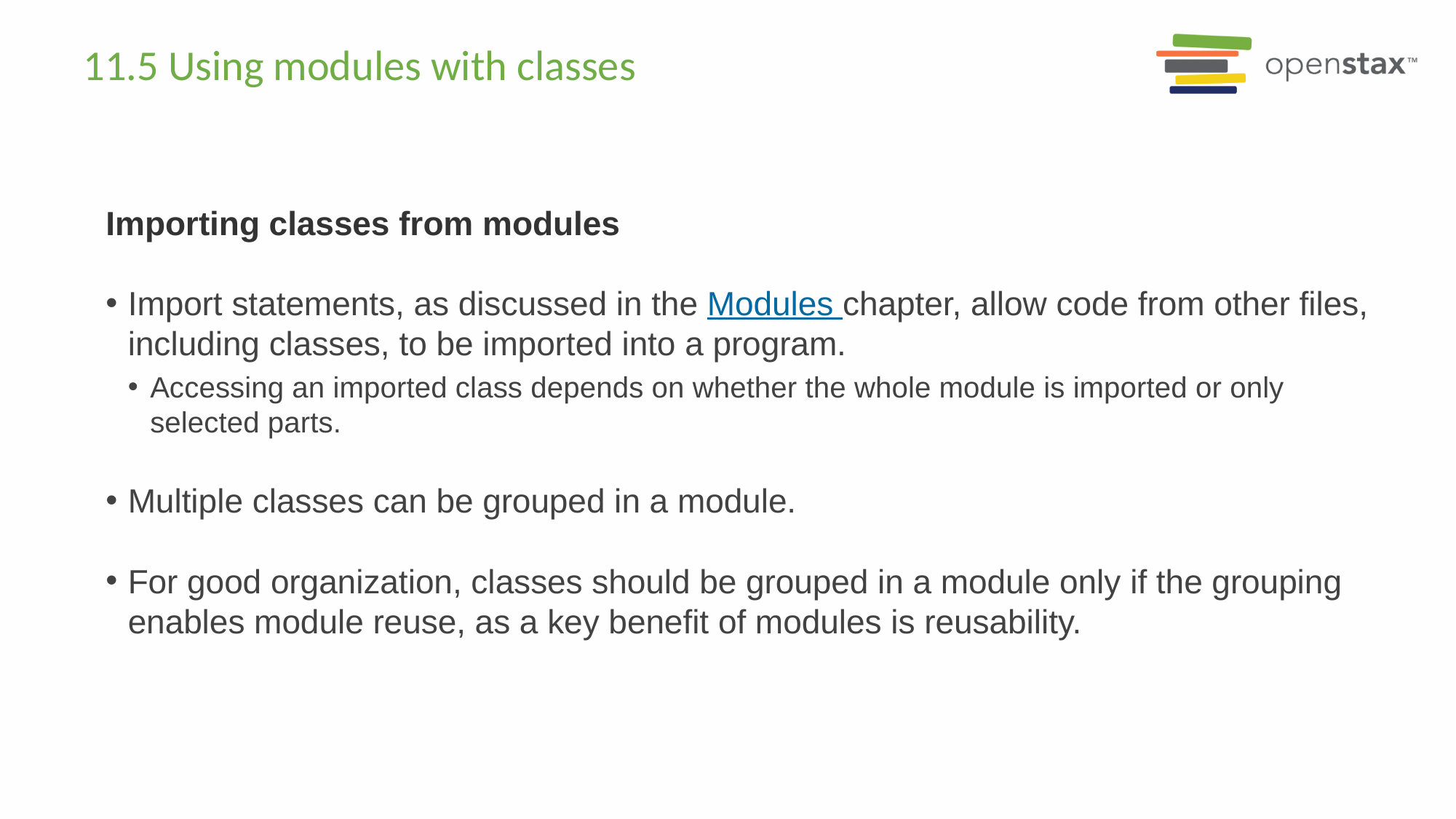

# 11.5 Using modules with classes
Importing classes from modules

Import statements, as discussed in the Modules chapter, allow code from other files, including classes, to be imported into a program.
Accessing an imported class depends on whether the whole module is imported or only selected parts.

Multiple classes can be grouped in a module.

For good organization, classes should be grouped in a module only if the grouping enables module reuse, as a key benefit of modules is reusability.